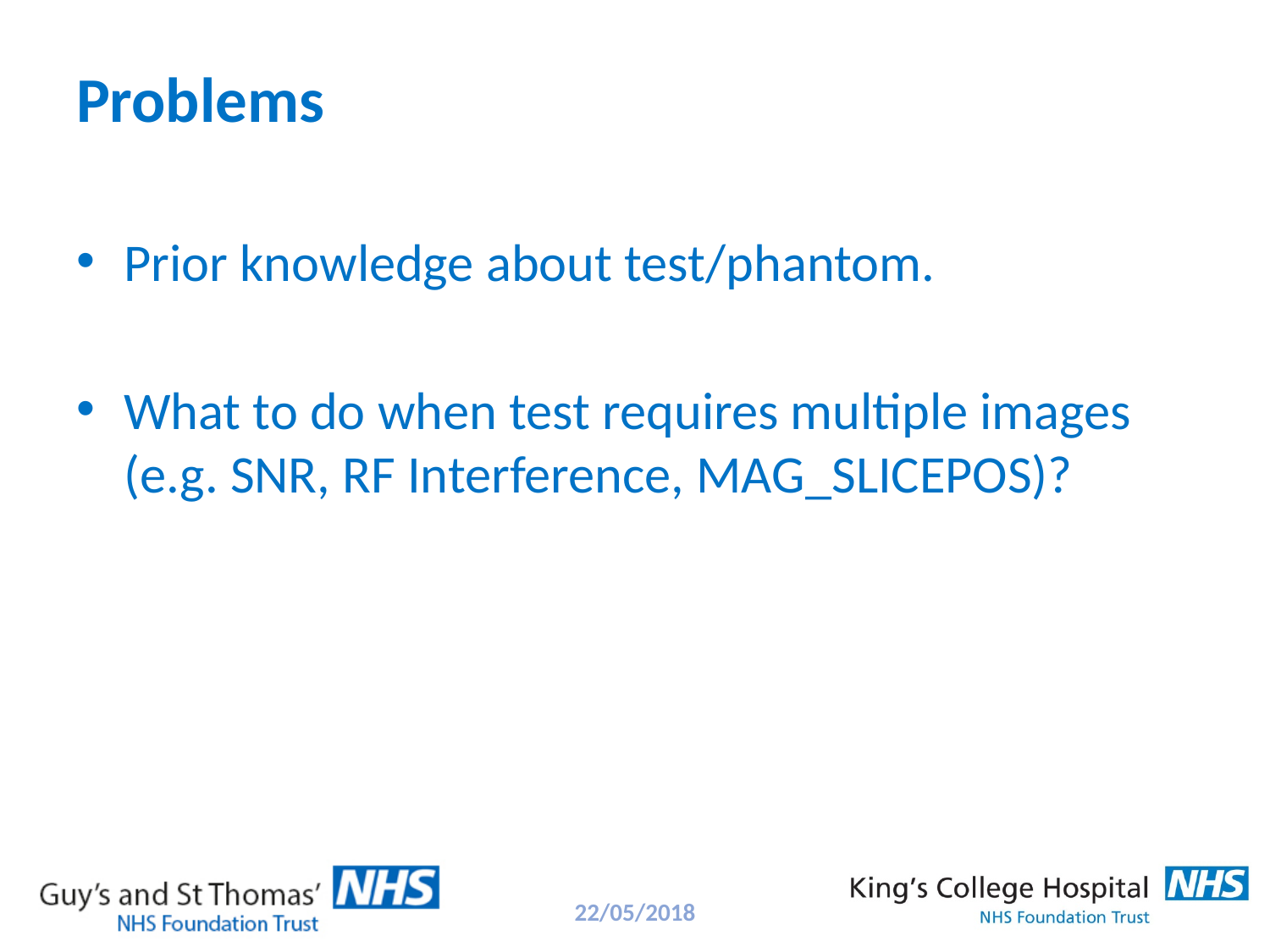

# Problems
Prior knowledge about test/phantom.

What to do when test requires multiple images (e.g. SNR, RF Interference, MAG_SLICEPOS)?

22/05/2018